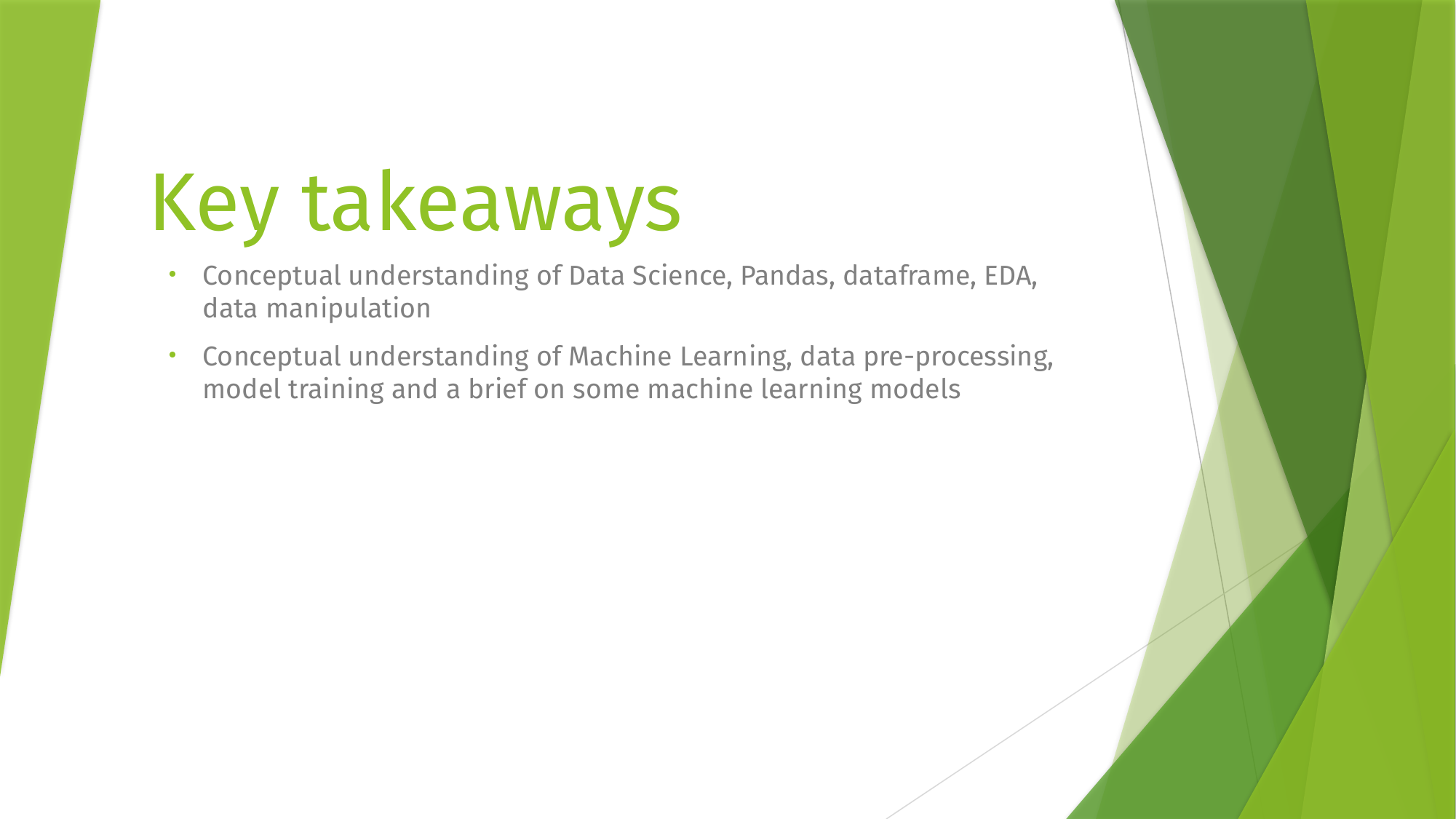

Key takeaways
Conceptual understanding of Data Science, Pandas, dataframe, EDA, data manipulation
Conceptual understanding of Machine Learning, data pre-processing, model training and a brief on some machine learning models